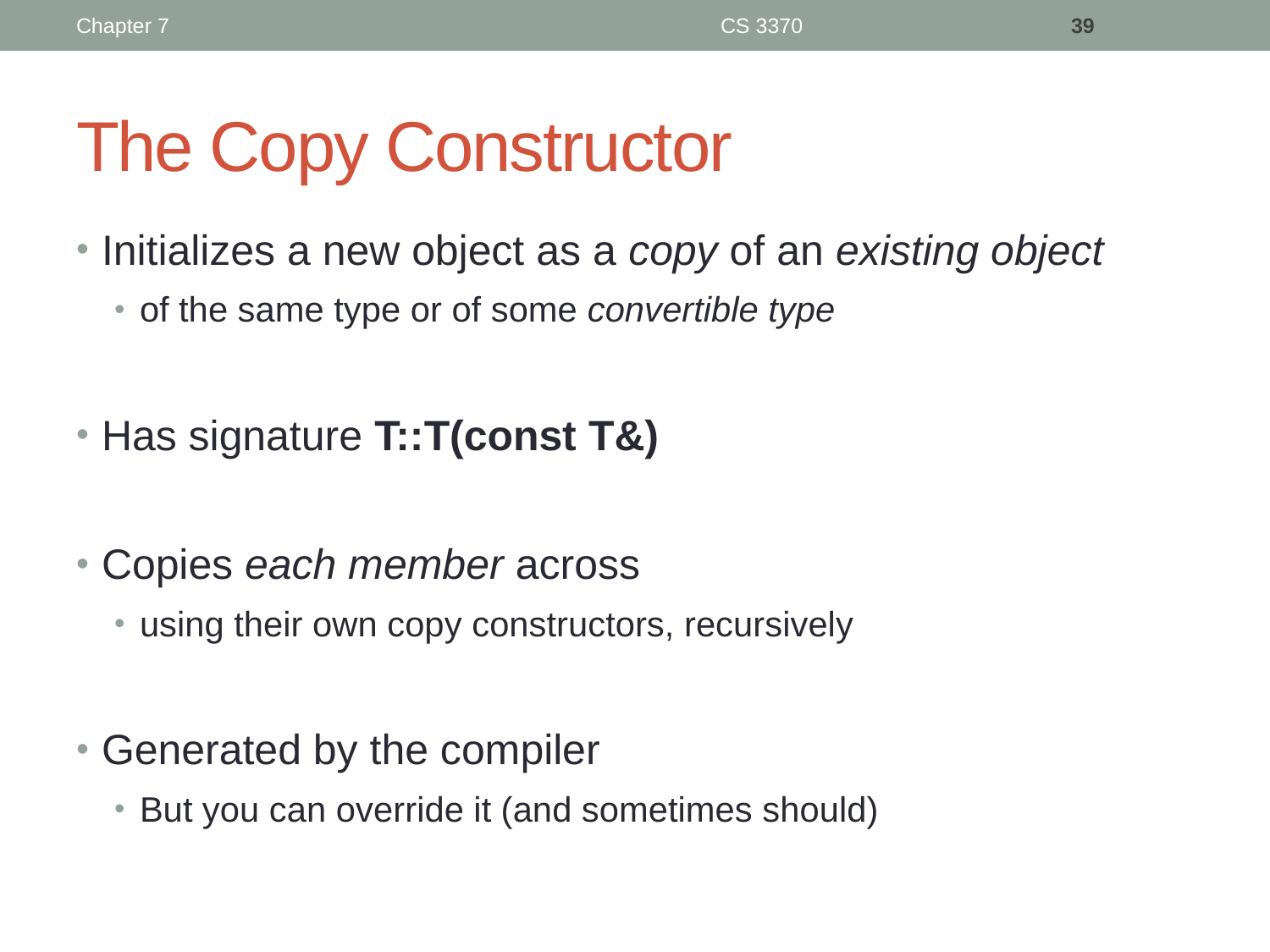

Chapter 7
CS 3370
39
# The Copy Constructor
Initializes a new object as a copy of an existing object
of the same type or of some convertible type

Has signature T::T(const T&)

Copies each member across
using their own copy constructors, recursively

Generated by the compiler
But you can override it (and sometimes should)